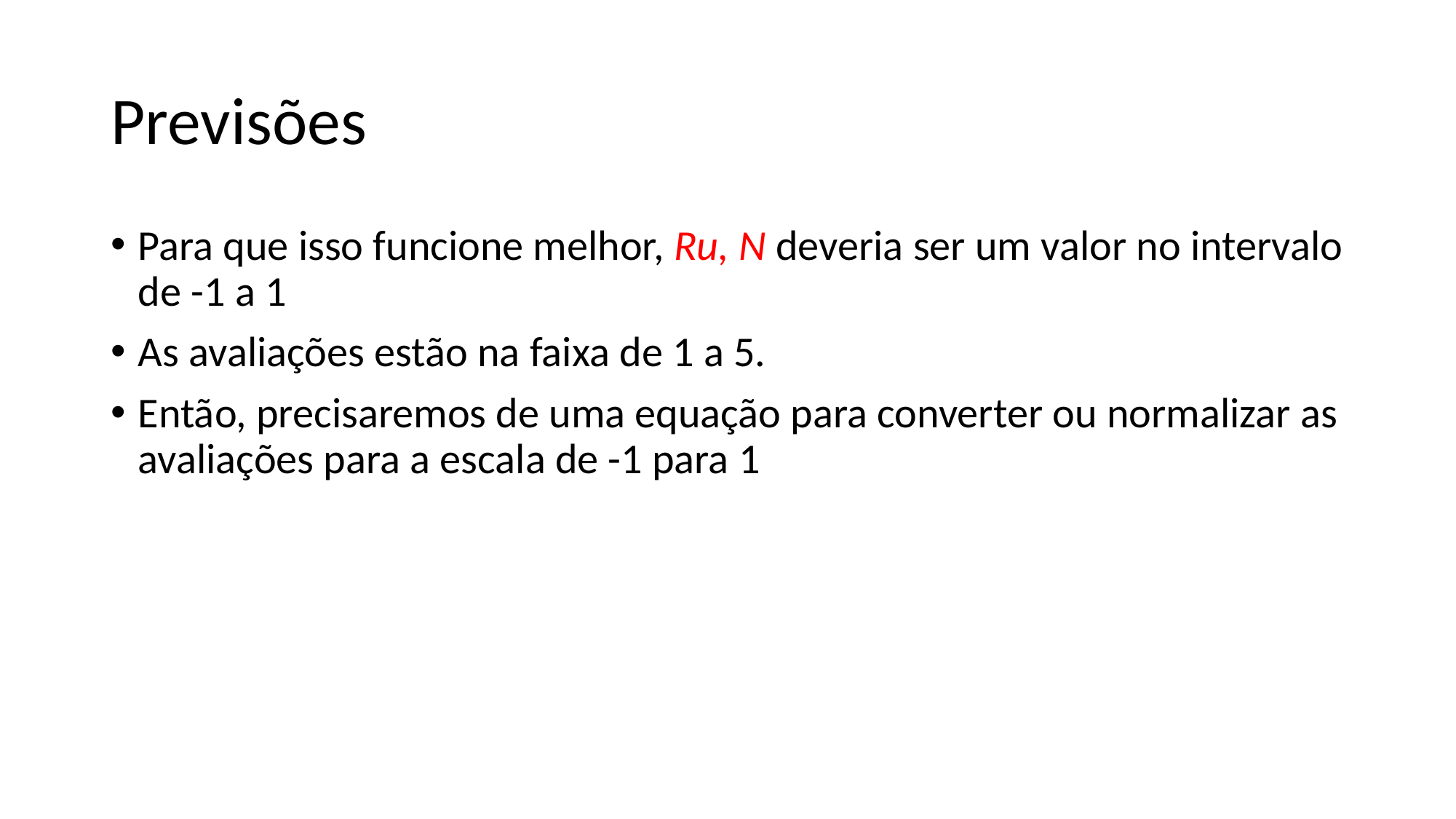

# Previsões
Para que isso funcione melhor, Ru, N deveria ser um valor no intervalo de -1 a 1
As avaliações estão na faixa de 1 a 5.
Então, precisaremos de uma equação para converter ou normalizar as avaliações para a escala de -1 para 1